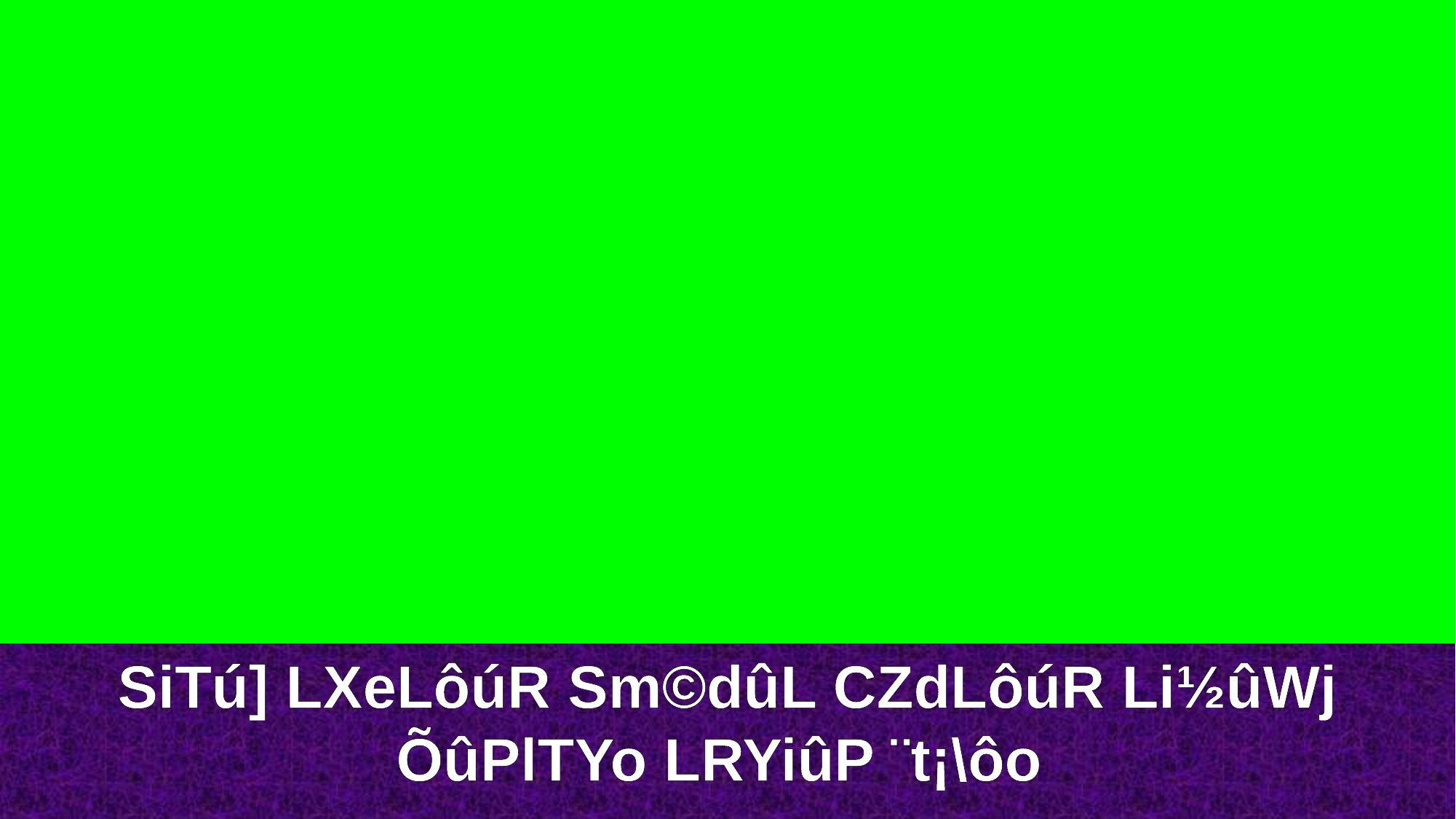

SiTú] LXeLôúR Sm©dûL CZdLôúR Li½ûWj ÕûPlTYo LRYiûP ¨t¡\ôo